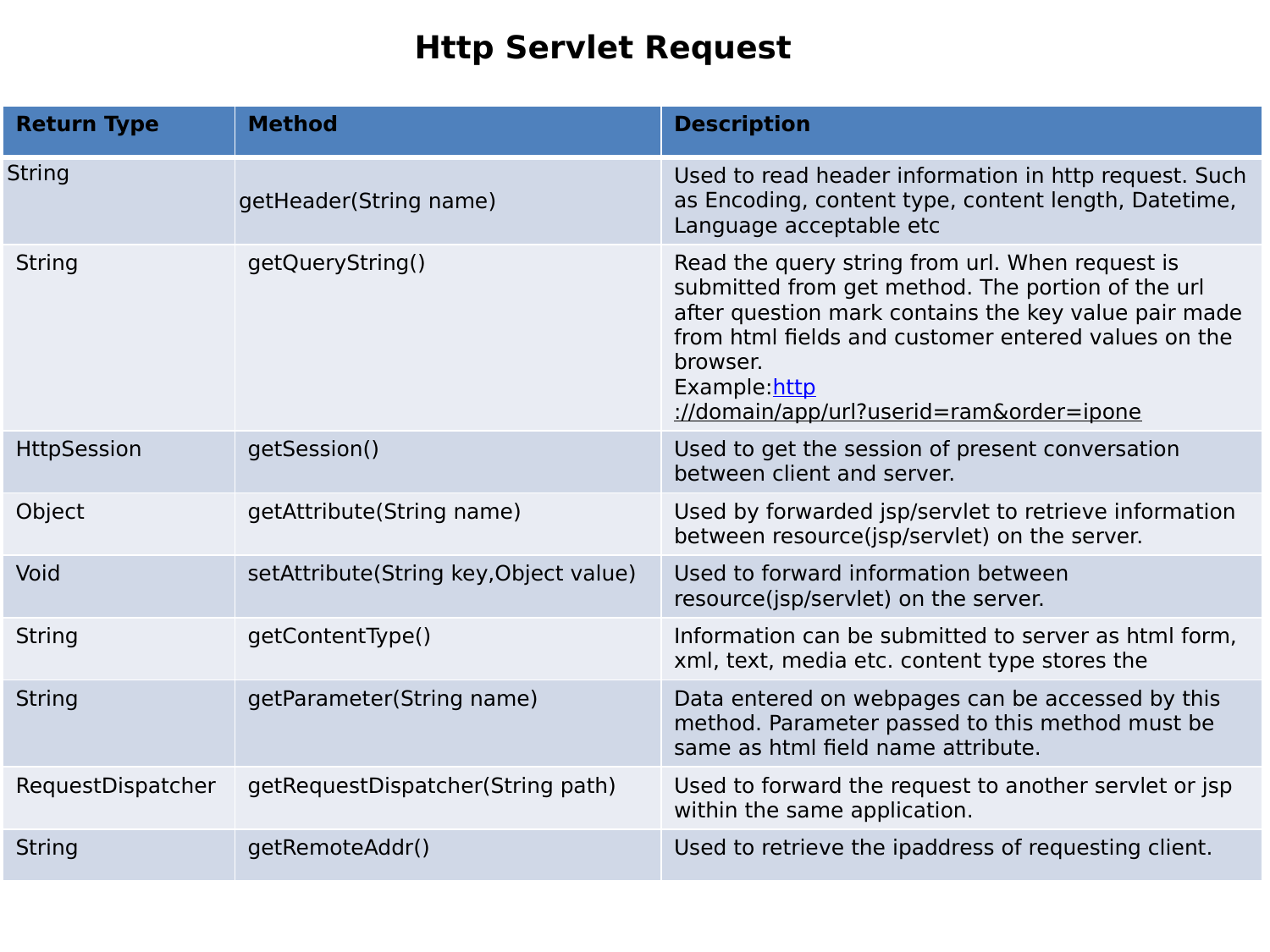

Http Servlet Request
| Return Type | Method | Description |
| --- | --- | --- |
| String | getHeader(String name) | Used to read header information in http request. Such as Encoding, content type, content length, Datetime, Language acceptable etc |
| String | getQueryString() | Read the query string from url. When request is submitted from get method. The portion of the url after question mark contains the key value pair made from html fields and customer entered values on the browser. Example:http://domain/app/url?userid=ram&order=ipone |
| HttpSession | getSession() | Used to get the session of present conversation between client and server. |
| Object | getAttribute(String name) | Used by forwarded jsp/servlet to retrieve information between resource(jsp/servlet) on the server. |
| Void | setAttribute(String key,Object value) | Used to forward information between resource(jsp/servlet) on the server. |
| String | getContentType() | Information can be submitted to server as html form, xml, text, media etc. content type stores the |
| String | getParameter(String name) | Data entered on webpages can be accessed by this method. Parameter passed to this method must be same as html field name attribute. |
| RequestDispatcher | getRequestDispatcher(String path) | Used to forward the request to another servlet or jsp within the same application. |
| String | getRemoteAddr() | Used to retrieve the ipaddress of requesting client. |